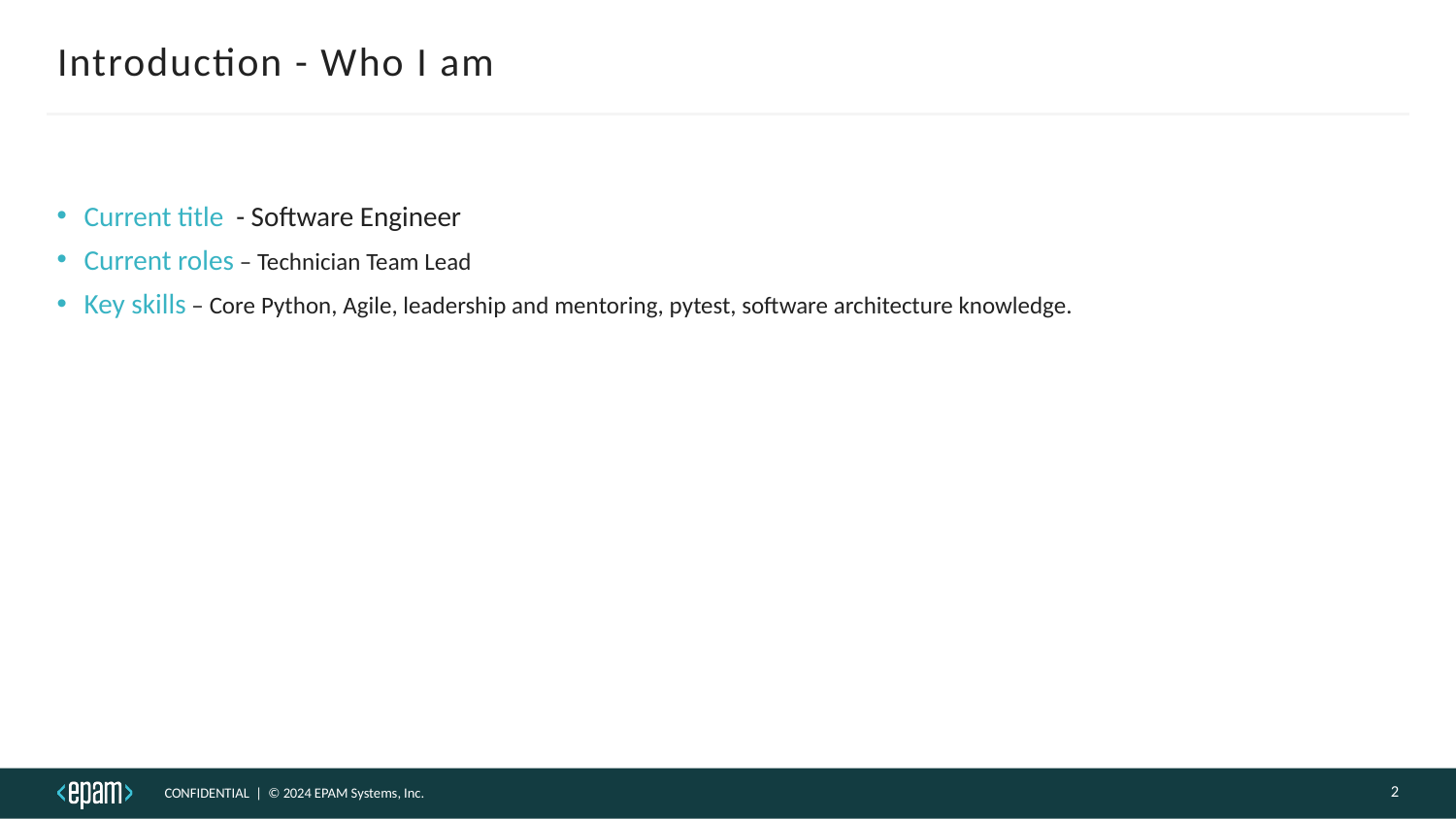

# Introduction - Who I am
Current title  - Software Engineer
Current roles – Technician Team Lead
Key skills – Core Python, Agile, leadership and mentoring, pytest, software architecture knowledge.
2